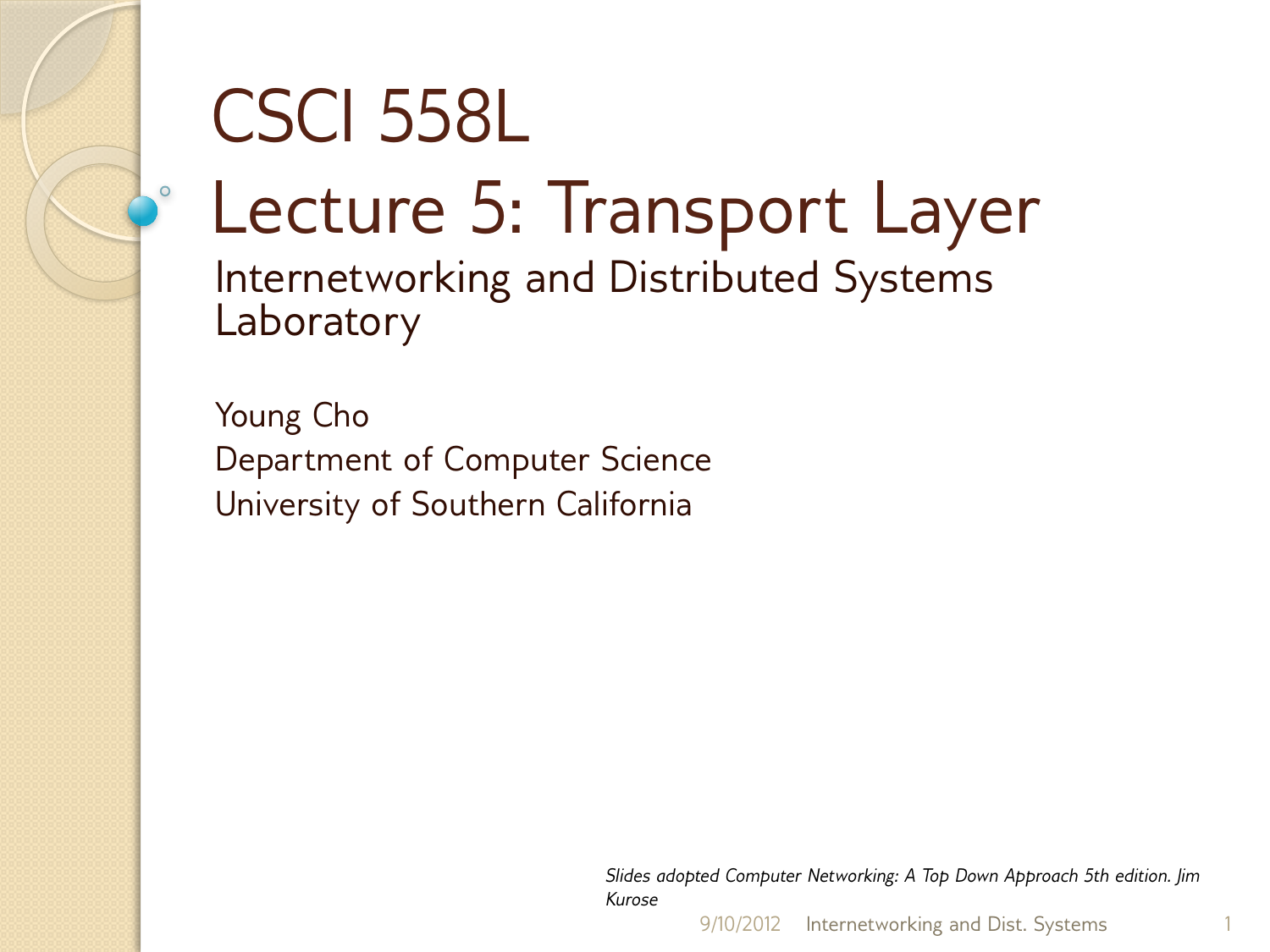

# CSCI 558L Lecture 5: Transport Layer
Internetworking and Distributed Systems Laboratory

Young Cho
Department of Computer Science
University of Southern California
Slides adopted Computer Networking: A Top Down Approach 5th edition. Jim Kurose
9/10/2012
Internetworking and Dist. Systems
1